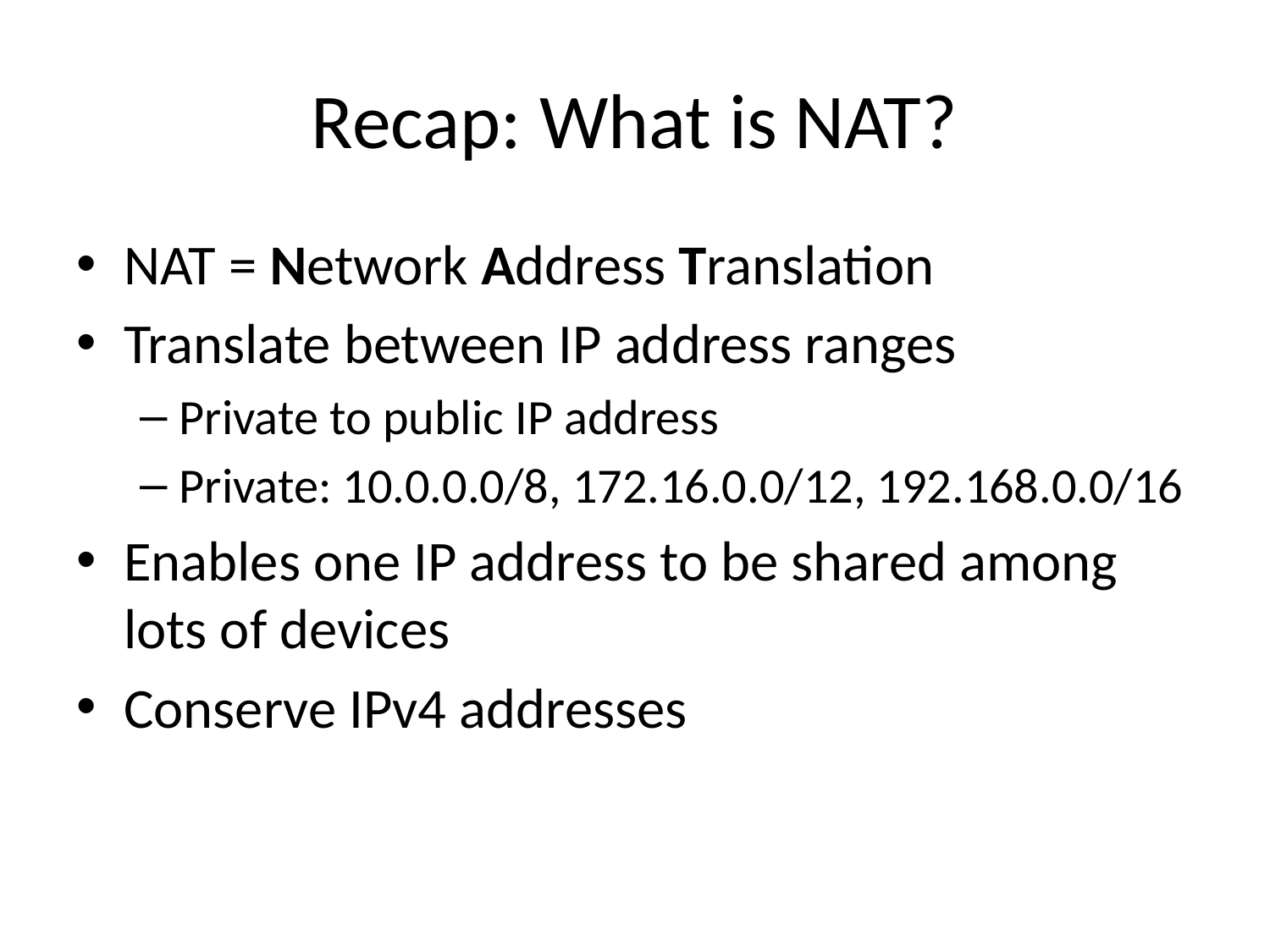

# Recap: What is NAT?
NAT = Network Address Translation
Translate between IP address ranges
Private to public IP address
Private: 10.0.0.0/8, 172.16.0.0/12, 192.168.0.0/16
Enables one IP address to be shared among lots of devices
Conserve IPv4 addresses